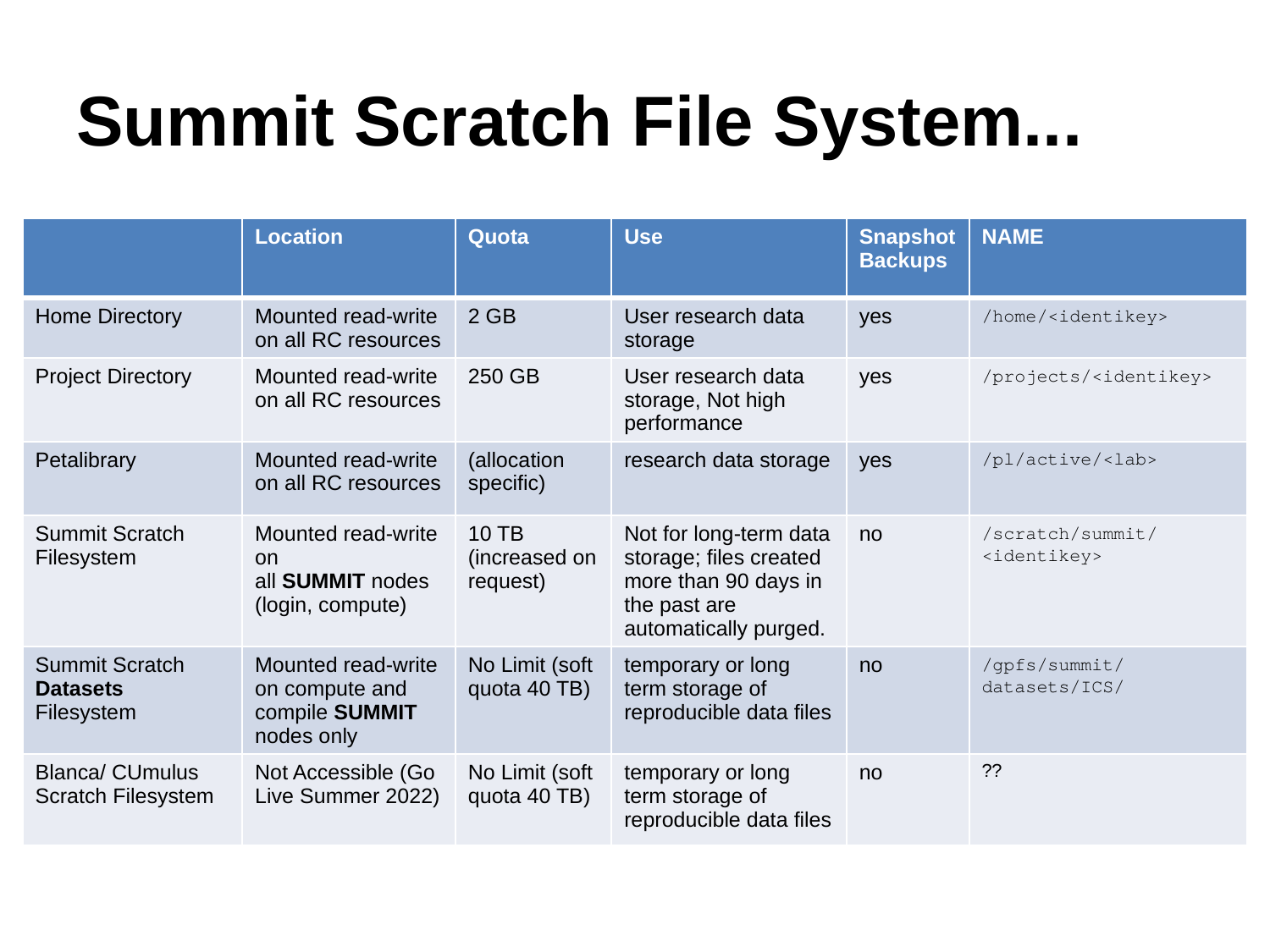

# Summit Scratch File System...
|  | Location | Quota | Use | Snapshot Backups | NAME |
| --- | --- | --- | --- | --- | --- |
| Home Directory | Mounted read-write on all RC resources | 2 GB | User research data storage | yes | /home/<identikey> |
| Project Directory | Mounted read-write on all RC resources | 250 GB | User research data storage, Not high performance | yes | /projects/<identikey> |
| Petalibrary | Mounted read-write on all RC resources | (allocation specific) | research data storage | yes | /pl/active/<lab> |
| Summit Scratch Filesystem | Mounted read-write on all SUMMIT nodes (login, compute) | 10 TB (increased on request) | Not for long-term data storage; files created more than 90 days in the past are automatically purged. | no | /scratch/summit/ <identikey> |
| Summit Scratch Datasets Filesystem | Mounted read-write on compute and compile SUMMIT  nodes only | No Limit (soft quota 40 TB) | temporary or long term storage of reproducible data files | no | /gpfs/summit/datasets/ICS/ |
| Blanca/ CUmulus Scratch Filesystem | Not Accessible (Go Live Summer 2022) | No Limit (soft quota 40 TB) | temporary or long term storage of reproducible data files | no | ?? |